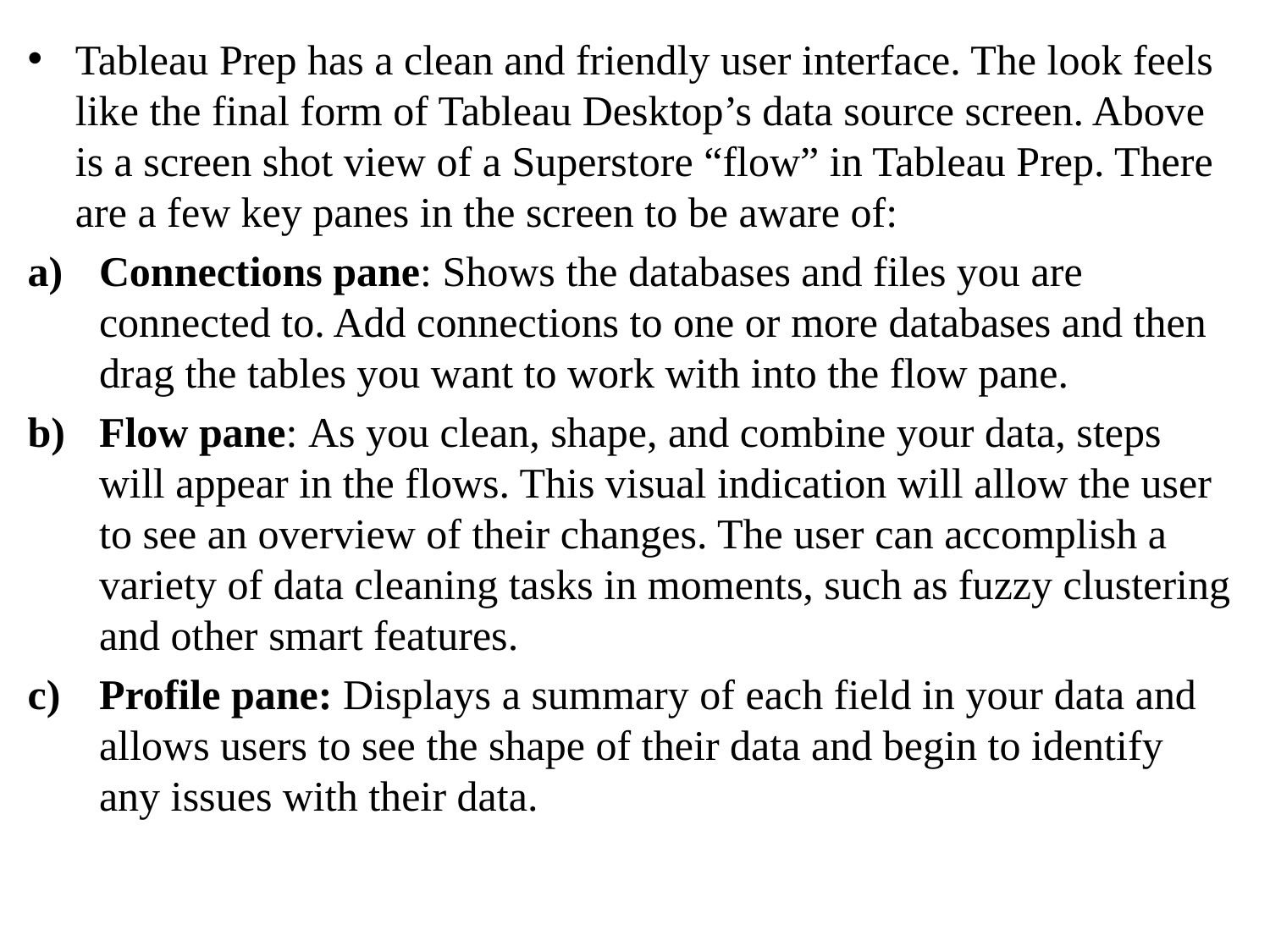

Tableau Prep has a clean and friendly user interface. The look feels like the final form of Tableau Desktop’s data source screen. Above is a screen shot view of a Superstore “flow” in Tableau Prep. There are a few key panes in the screen to be aware of:
Connections pane: Shows the databases and files you are connected to. Add connections to one or more databases and then drag the tables you want to work with into the flow pane.
Flow pane: As you clean, shape, and combine your data, steps will appear in the flows. This visual indication will allow the user to see an overview of their changes. The user can accomplish a variety of data cleaning tasks in moments, such as fuzzy clustering and other smart features.
Profile pane: Displays a summary of each field in your data and allows users to see the shape of their data and begin to identify any issues with their data.